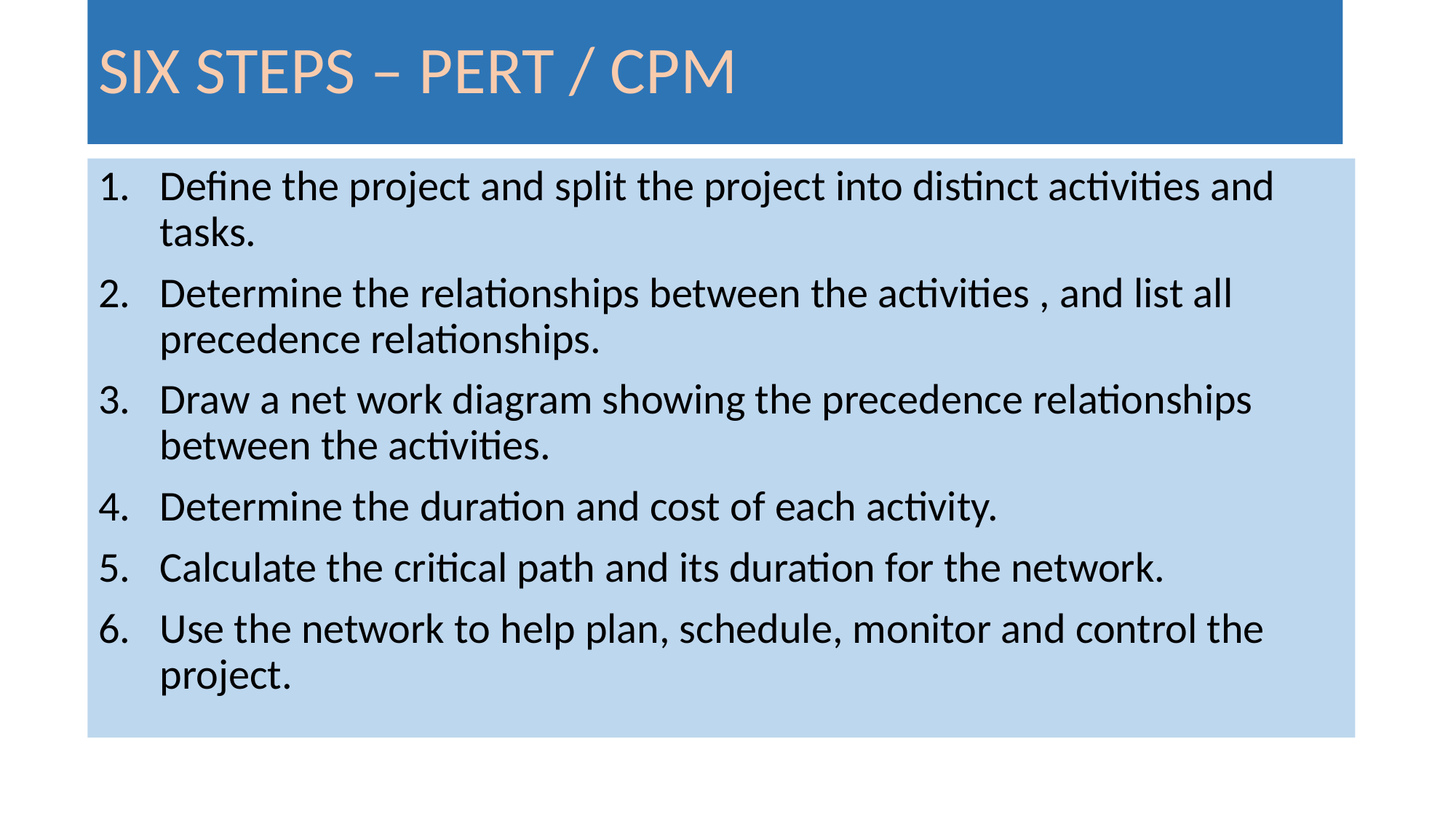

# SIX STEPS – PERT / CPM
Define the project and split the project into distinct activities and tasks.
Determine the relationships between the activities , and list all precedence relationships.
Draw a net work diagram showing the precedence relationships between the activities.
Determine the duration and cost of each activity.
Calculate the critical path and its duration for the network.
Use the network to help plan, schedule, monitor and control the project.